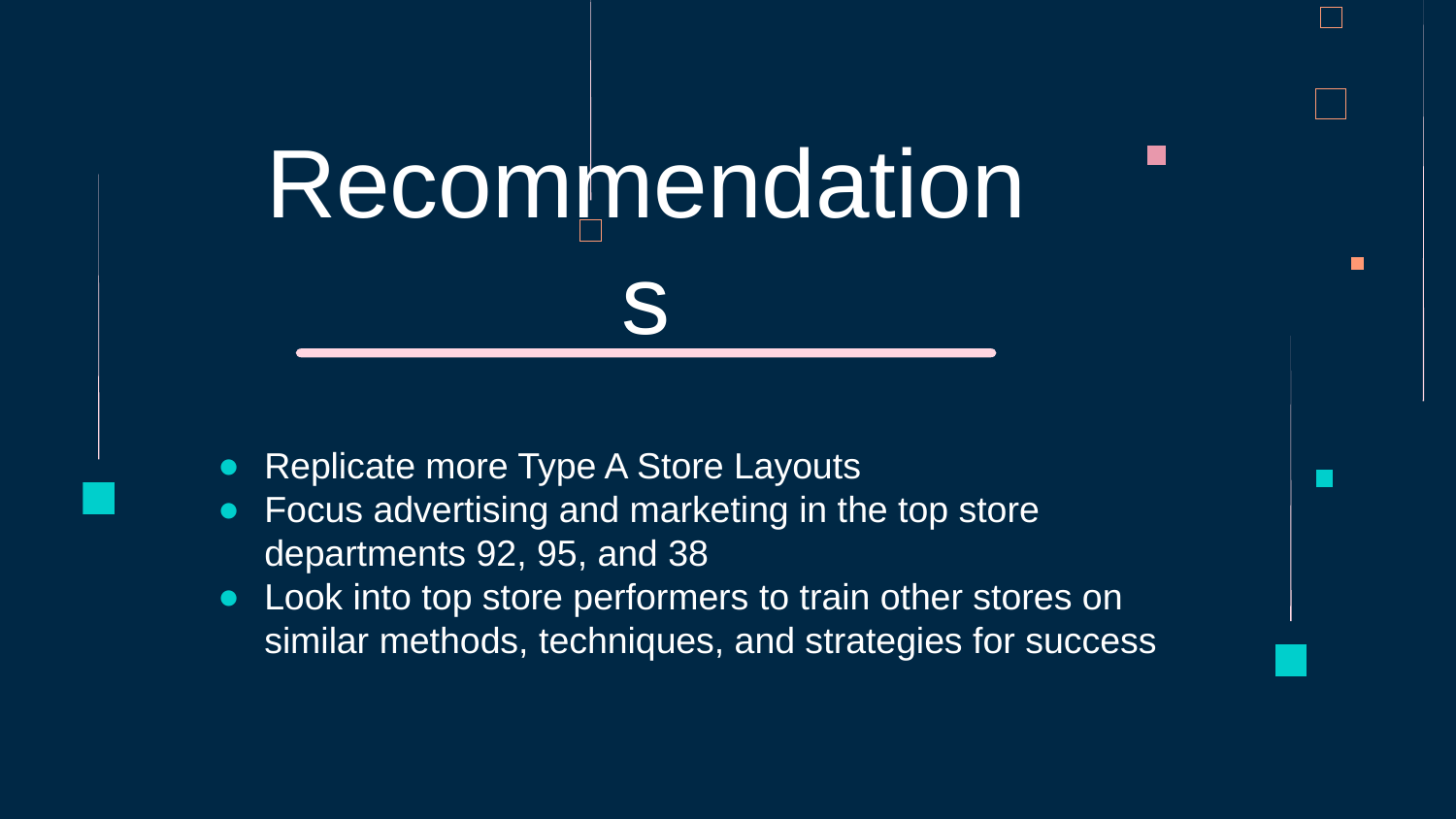

# Recommendations

Replicate more Type A Store Layouts
Focus advertising and marketing in the top store departments 92, 95, and 38
Look into top store performers to train other stores on similar methods, techniques, and strategies for success